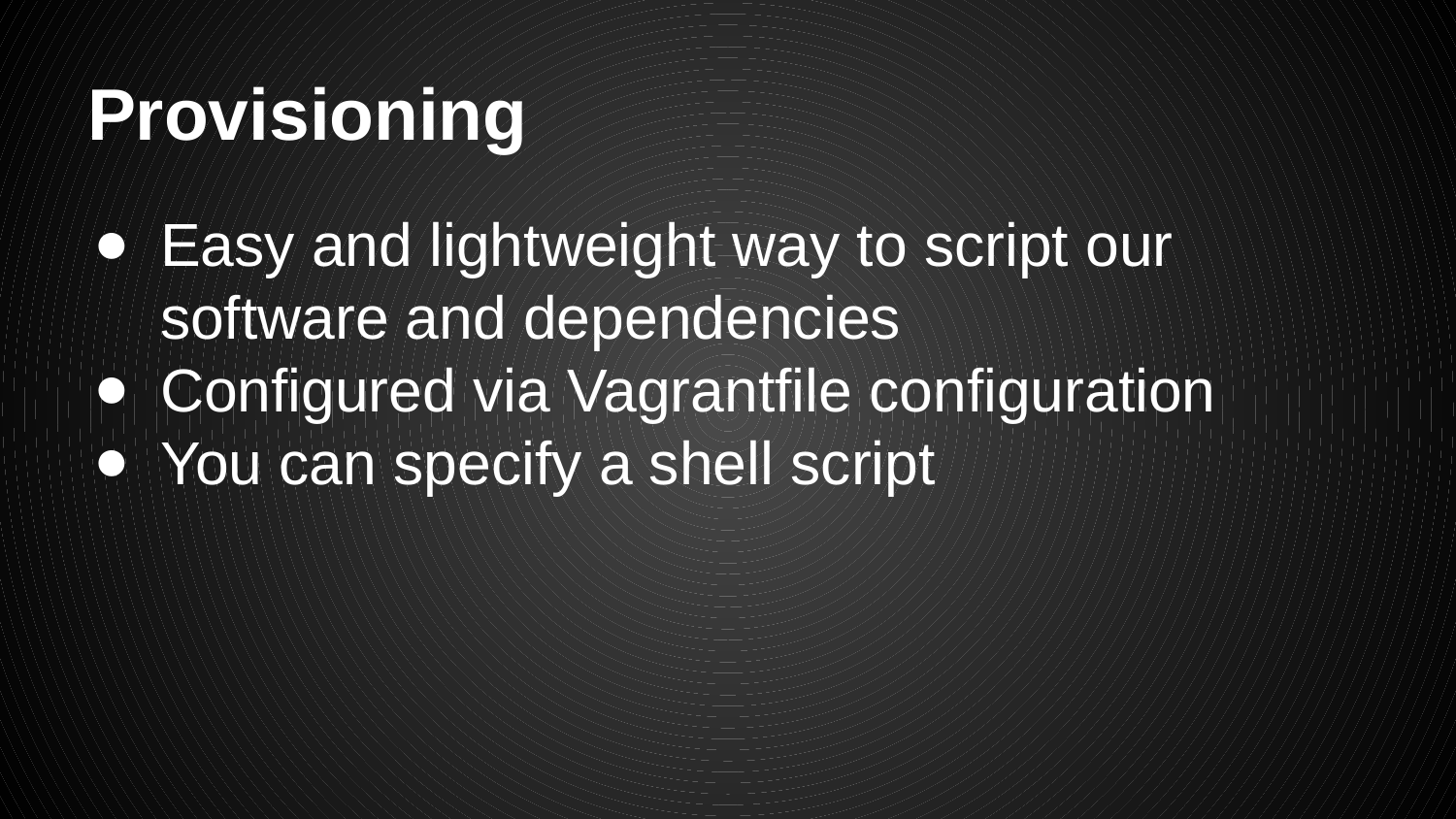

# Provisioning
Easy and lightweight way to script our software and dependencies
Configured via Vagrantfile configuration
You can specify a shell script